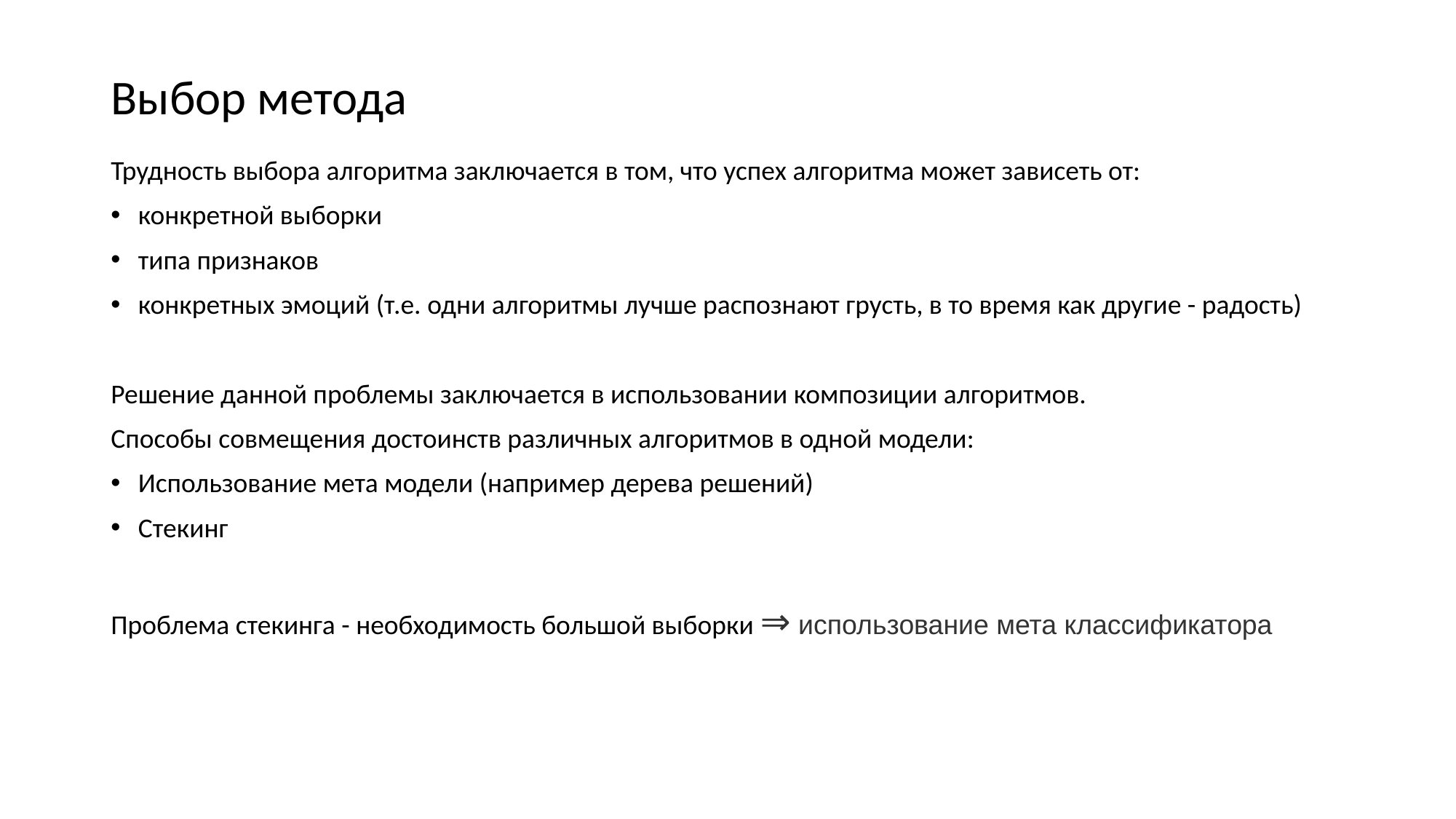

# Выбор метода
Трудность выбора алгоритма заключается в том, что успех алгоритма может зависеть от:
конкретной выборки
типа признаков
конкретных эмоций (т.е. одни алгоритмы лучше распознают грусть, в то время как другие - радость)

Решение данной проблемы заключается в использовании композиции алгоритмов.
Способы совмещения достоинств различных алгоритмов в одной модели:
Использование мета модели (например дерева решений)
Стекинг

Проблема стекинга - необходимость большой выборки ⇒ использование мета классификатора